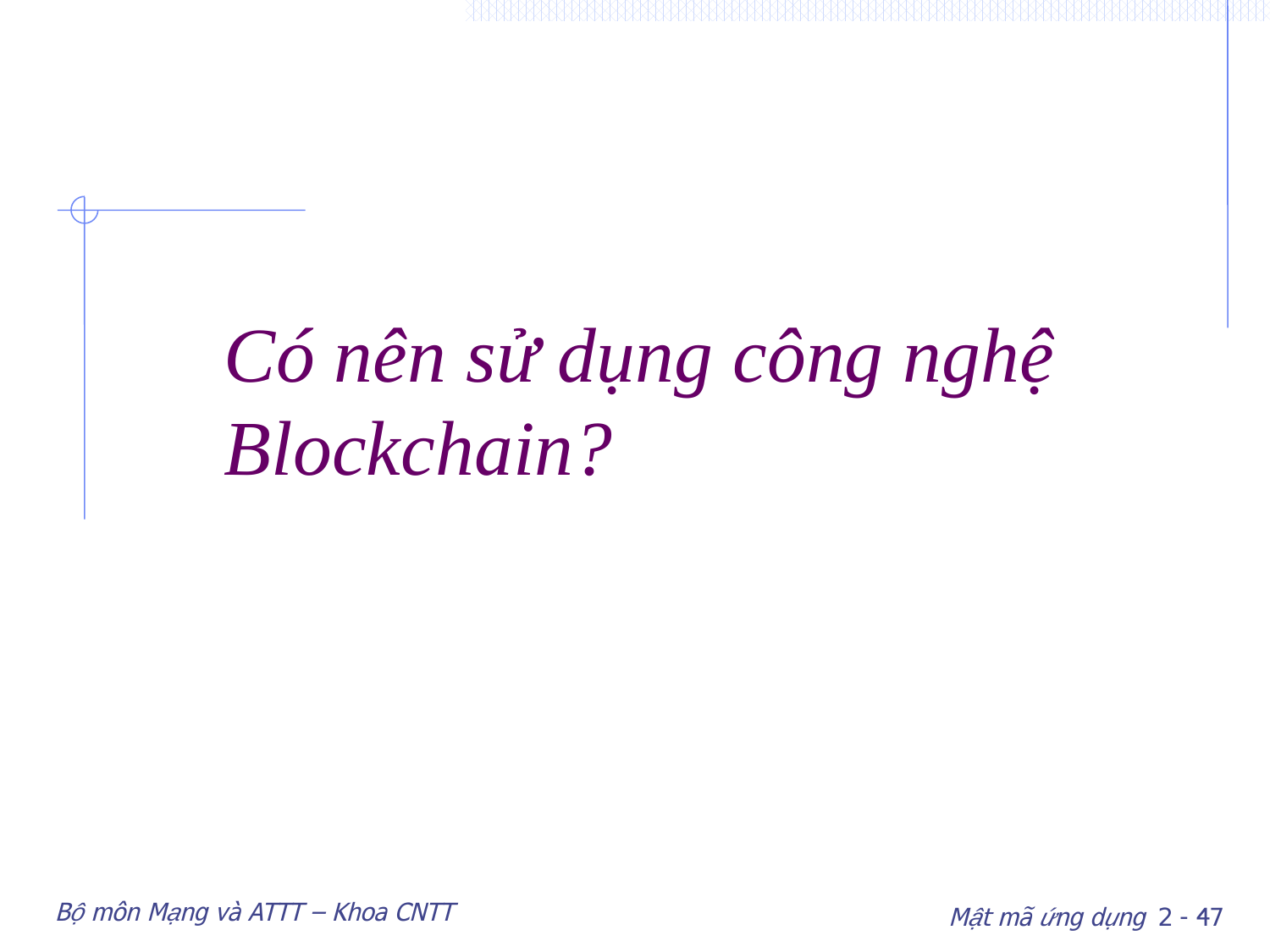

# Có nên sử dụng công nghệ Blockchain?
Bộ môn Mạng và ATTT – Khoa CNTT